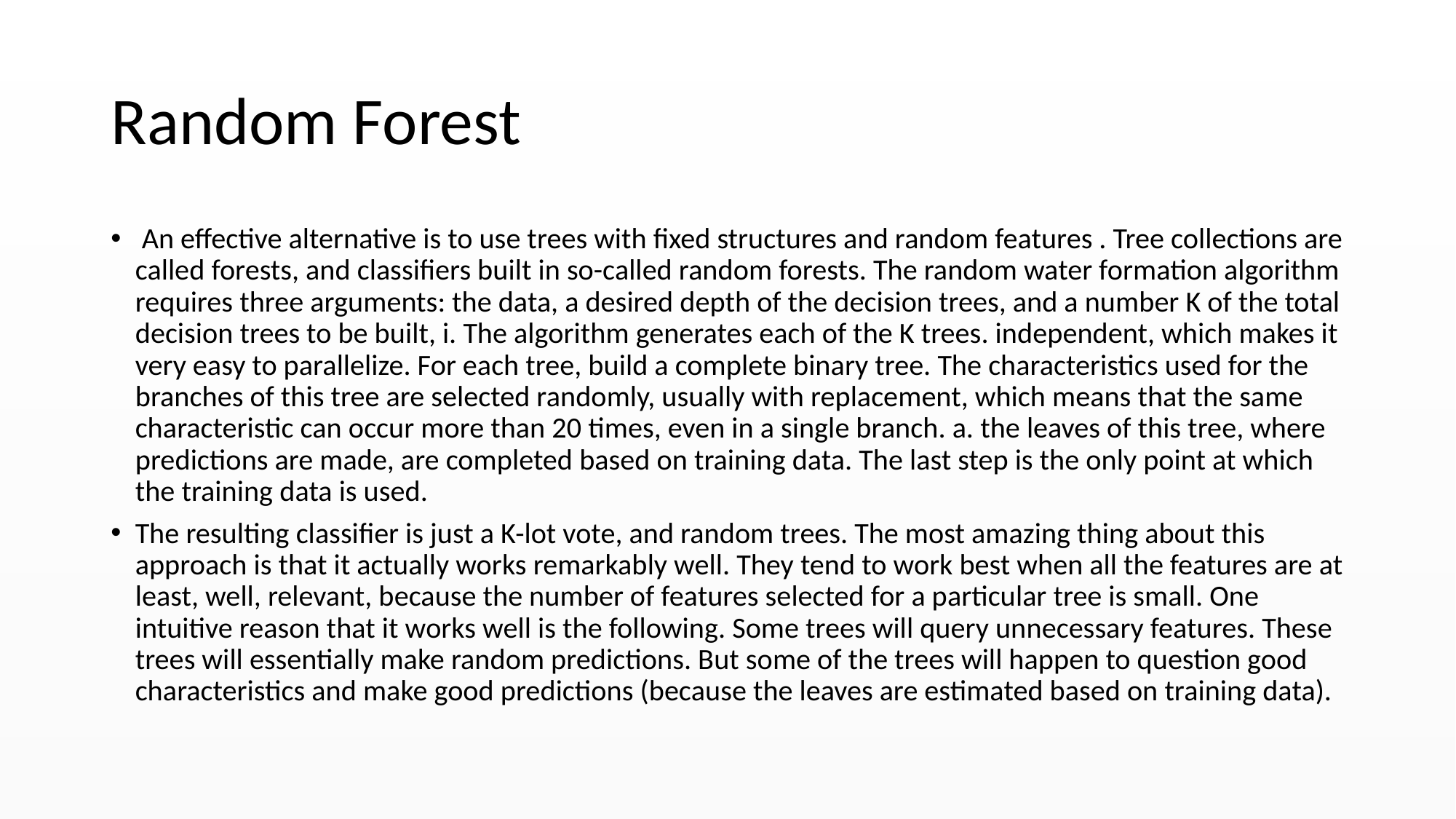

# Random Forest
 An effective alternative is to use trees with fixed structures and random features . Tree collections are called forests, and classifiers built in so-called random forests. The random water formation algorithm requires three arguments: the data, a desired depth of the decision trees, and a number K of the total decision trees to be built, i. The algorithm generates each of the K trees. independent, which makes it very easy to parallelize. For each tree, build a complete binary tree. The characteristics used for the branches of this tree are selected randomly, usually with replacement, which means that the same characteristic can occur more than 20 times, even in a single branch. a. the leaves of this tree, where predictions are made, are completed based on training data. The last step is the only point at which the training data is used.
The resulting classifier is just a K-lot vote, and random trees. The most amazing thing about this approach is that it actually works remarkably well. They tend to work best when all the features are at least, well, relevant, because the number of features selected for a particular tree is small. One intuitive reason that it works well is the following. Some trees will query unnecessary features. These trees will essentially make random predictions. But some of the trees will happen to question good characteristics and make good predictions (because the leaves are estimated based on training data).